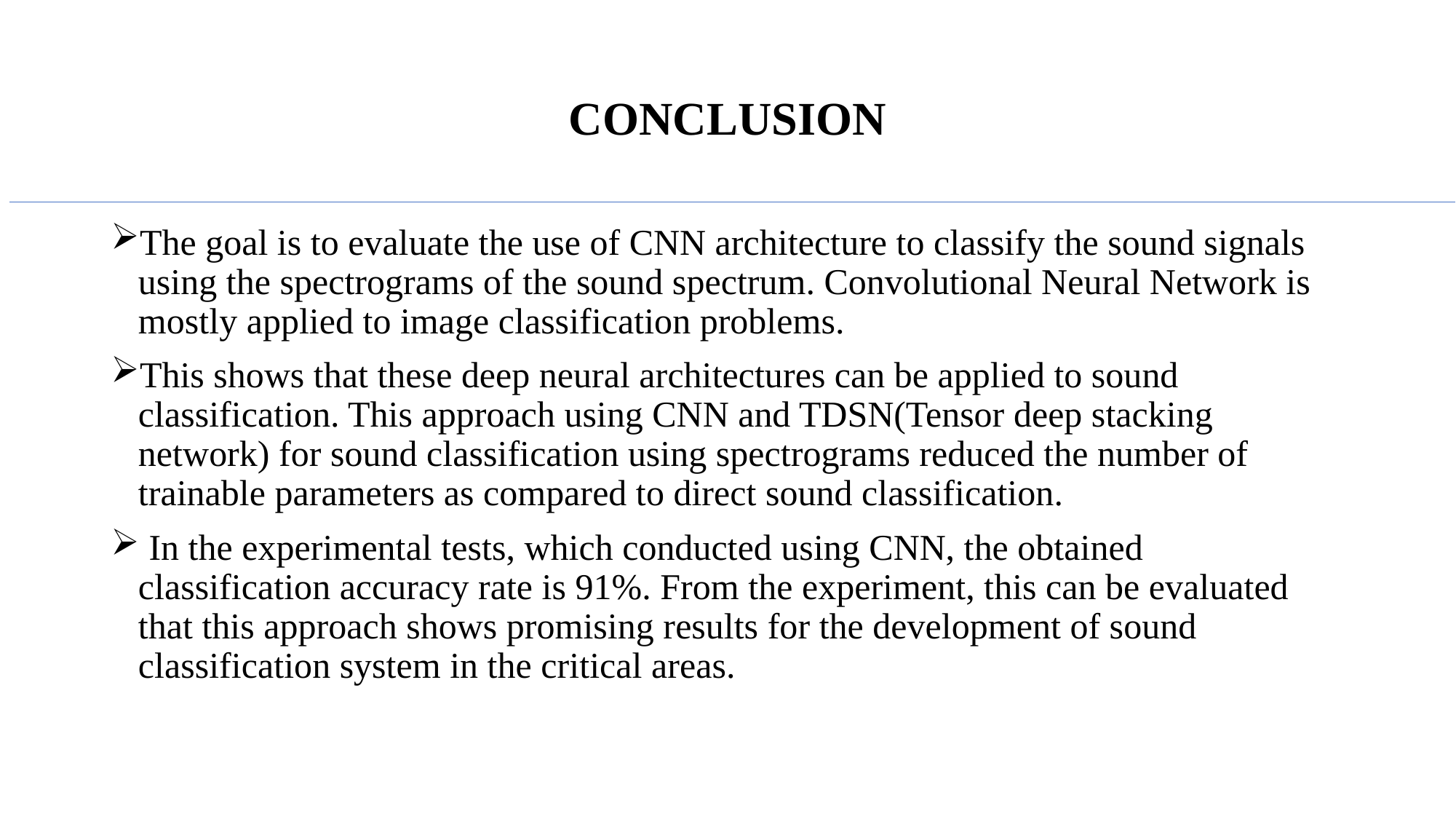

# CONCLUSION
The goal is to evaluate the use of CNN architecture to classify the sound signals using the spectrograms of the sound spectrum. Convolutional Neural Network is mostly applied to image classification problems.
This shows that these deep neural architectures can be applied to sound classification. This approach using CNN and TDSN(Tensor deep stacking network) for sound classification using spectrograms reduced the number of trainable parameters as compared to direct sound classification.
 In the experimental tests, which conducted using CNN, the obtained classification accuracy rate is 91%. From the experiment, this can be evaluated that this approach shows promising results for the development of sound classification system in the critical areas.